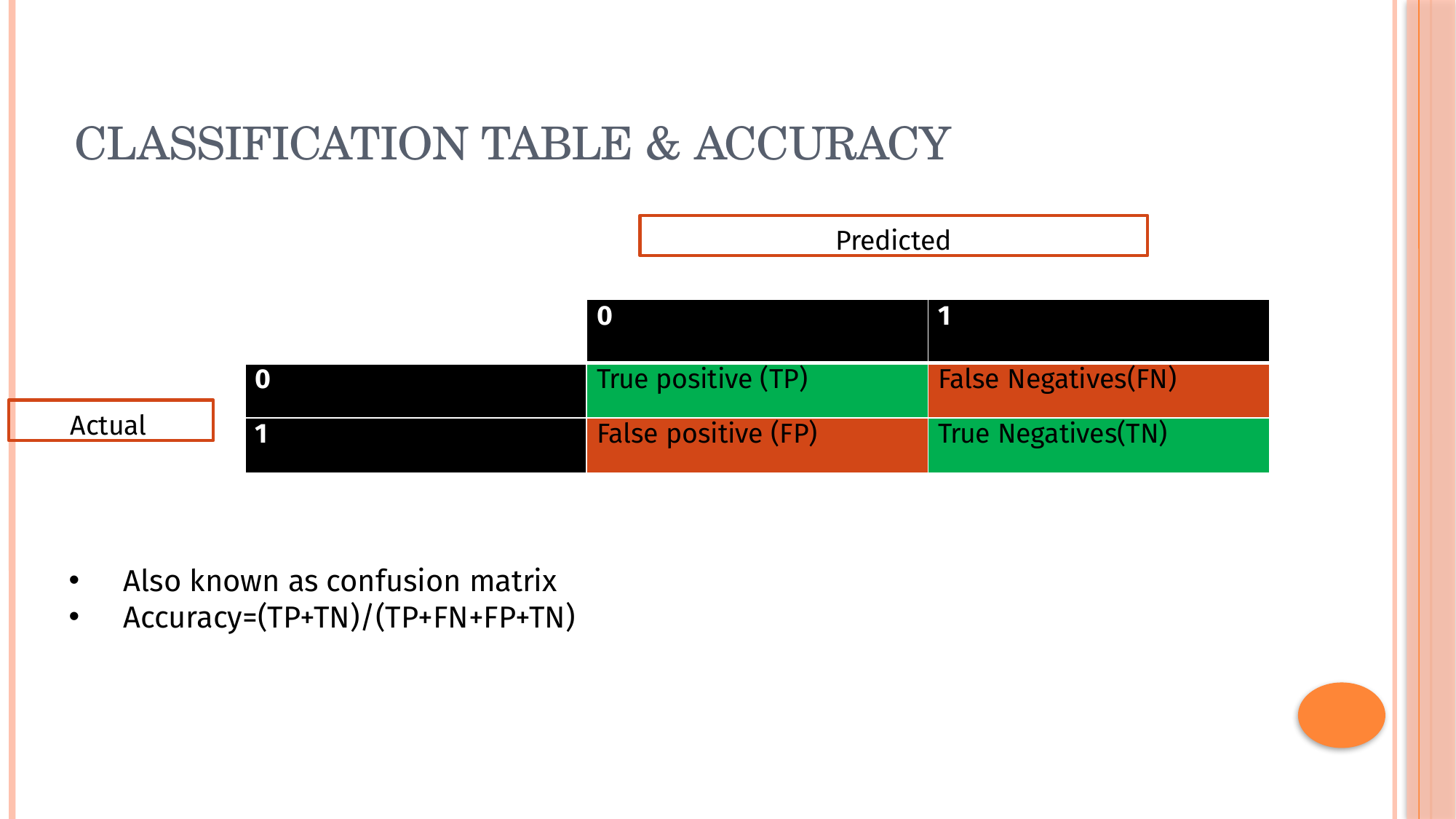

# Classification Table & Accuracy
Predicted
|  | 0 | 1 |
| --- | --- | --- |
| 0 | True positive (TP) | False Negatives(FN) |
| 1 | False positive (FP) | True Negatives(TN) |
Actual
Also known as confusion matrix
Accuracy=(TP+TN)/(TP+FN+FP+TN)